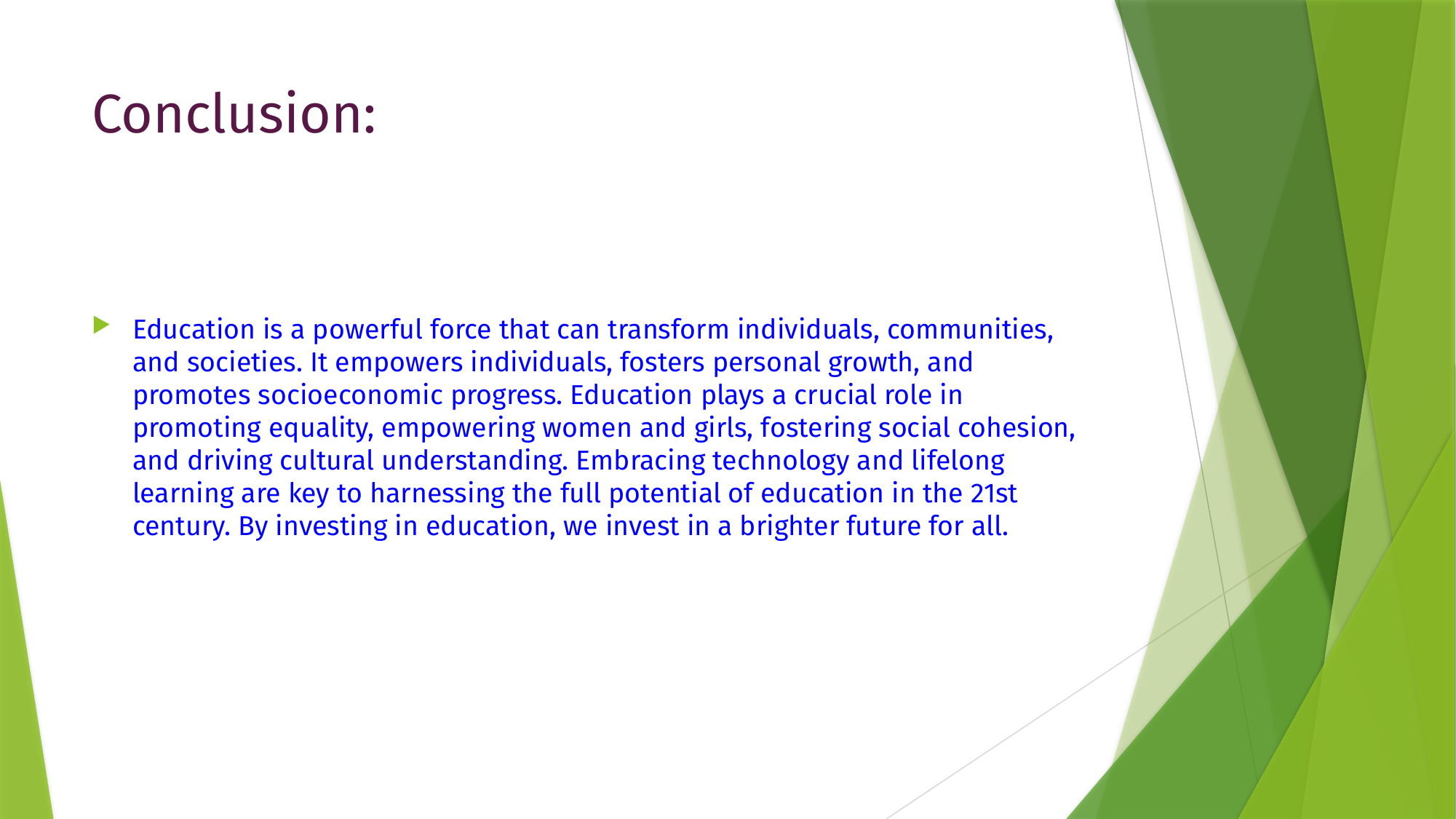

# Conclusion:

Education is a powerful force that can transform individuals, communities, and societies. It empowers individuals, fosters personal growth, and promotes socioeconomic progress. Education plays a crucial role in promoting equality, empowering women and girls, fostering social cohesion, and driving cultural understanding. Embracing technology and lifelong learning are key to harnessing the full potential of education in the 21st century. By investing in education, we invest in a brighter future for all.